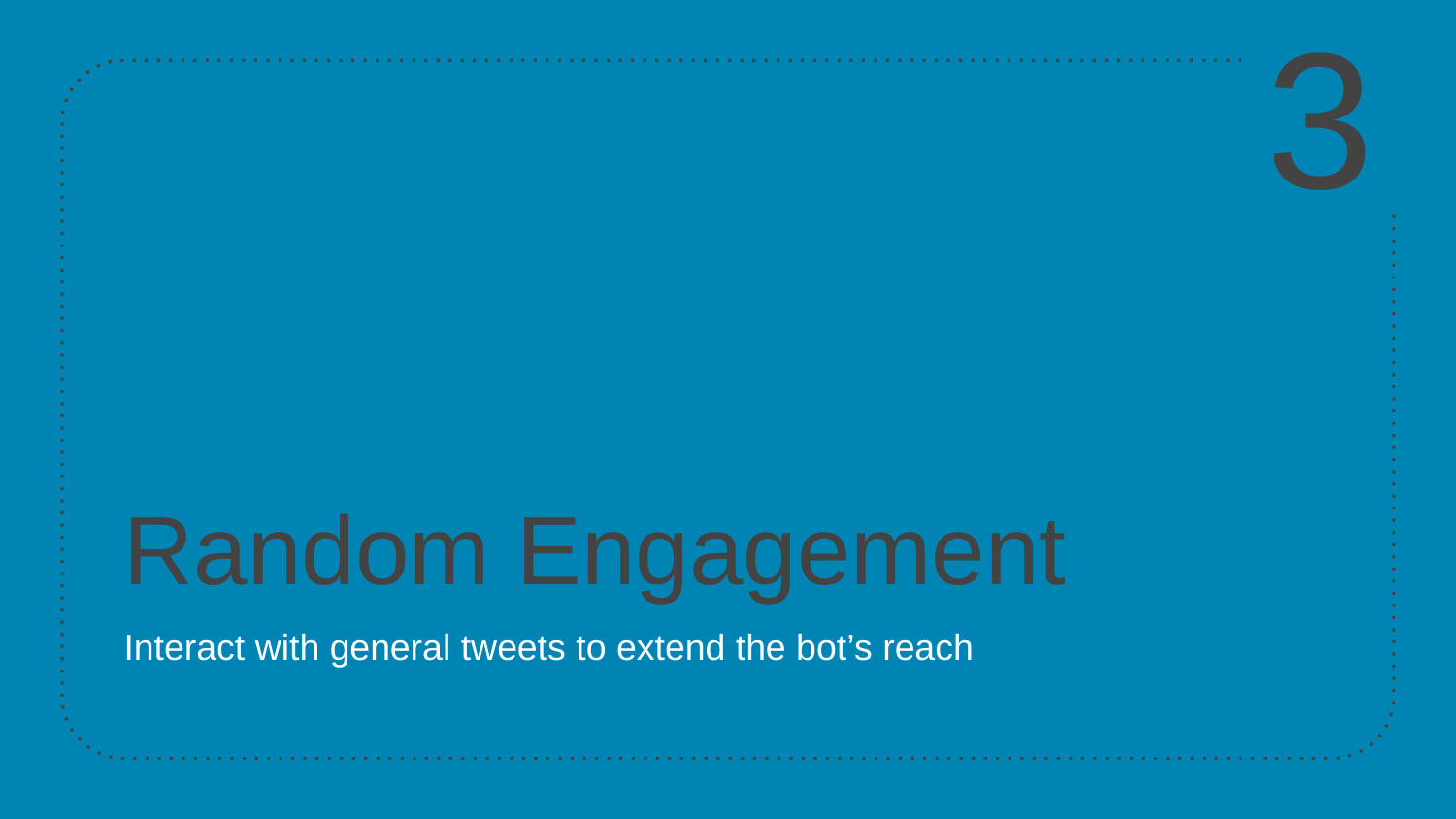

3
# Random Engagement
Interact with general tweets to extend the bot’s reach